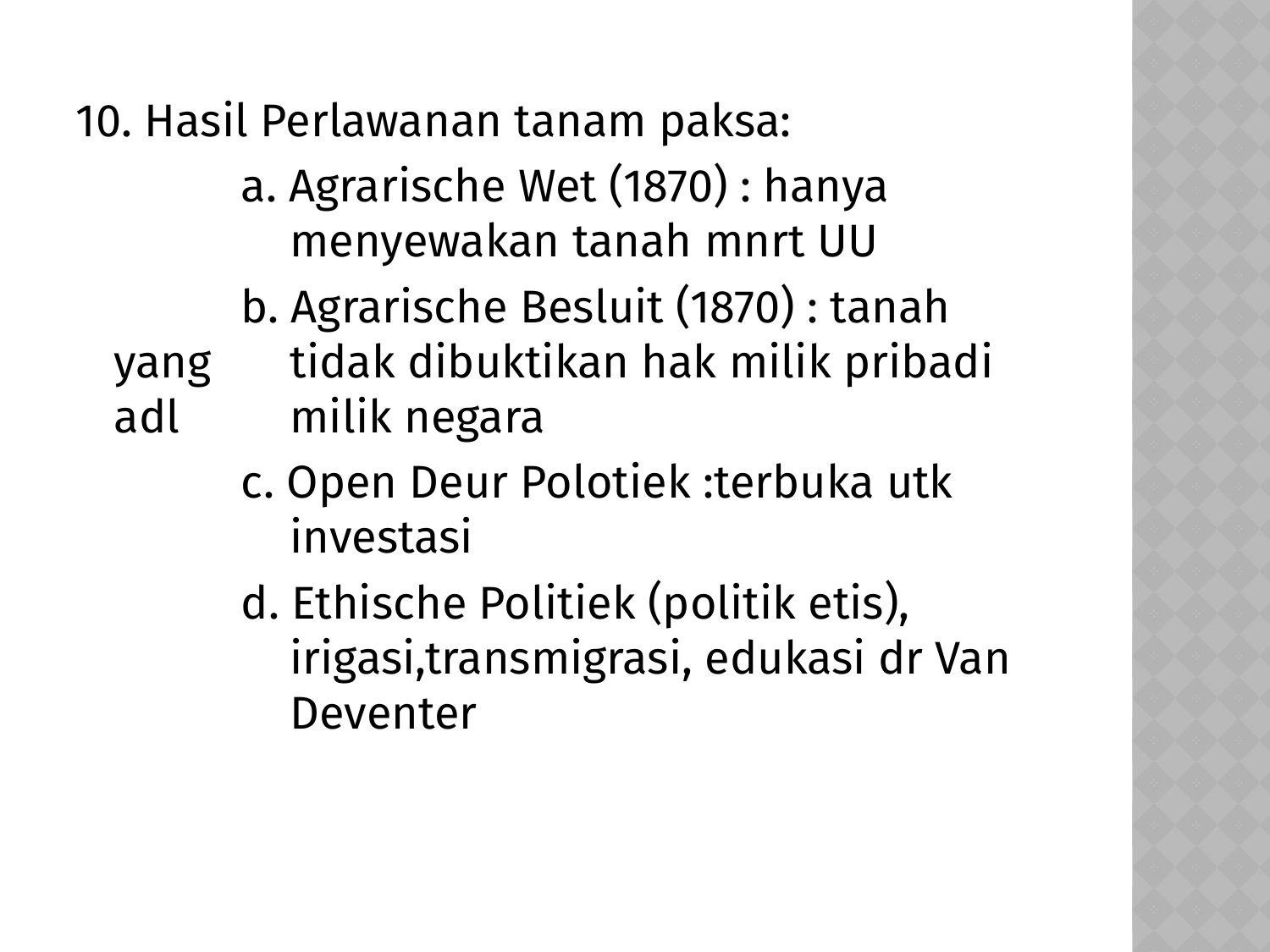

10. Hasil Perlawanan tanam paksa:
		a. Agrarische Wet (1870) : hanya 		    menyewakan tanah mnrt UU
		b. Agrarische Besluit (1870) : tanah yang 	    tidak dibuktikan hak milik pribadi adl 	    milik negara
		c. Open Deur Polotiek :terbuka utk 	    	    investasi
		d. Ethische Politiek (politik etis), 		    irigasi,transmigrasi, edukasi dr Van 	    Deventer